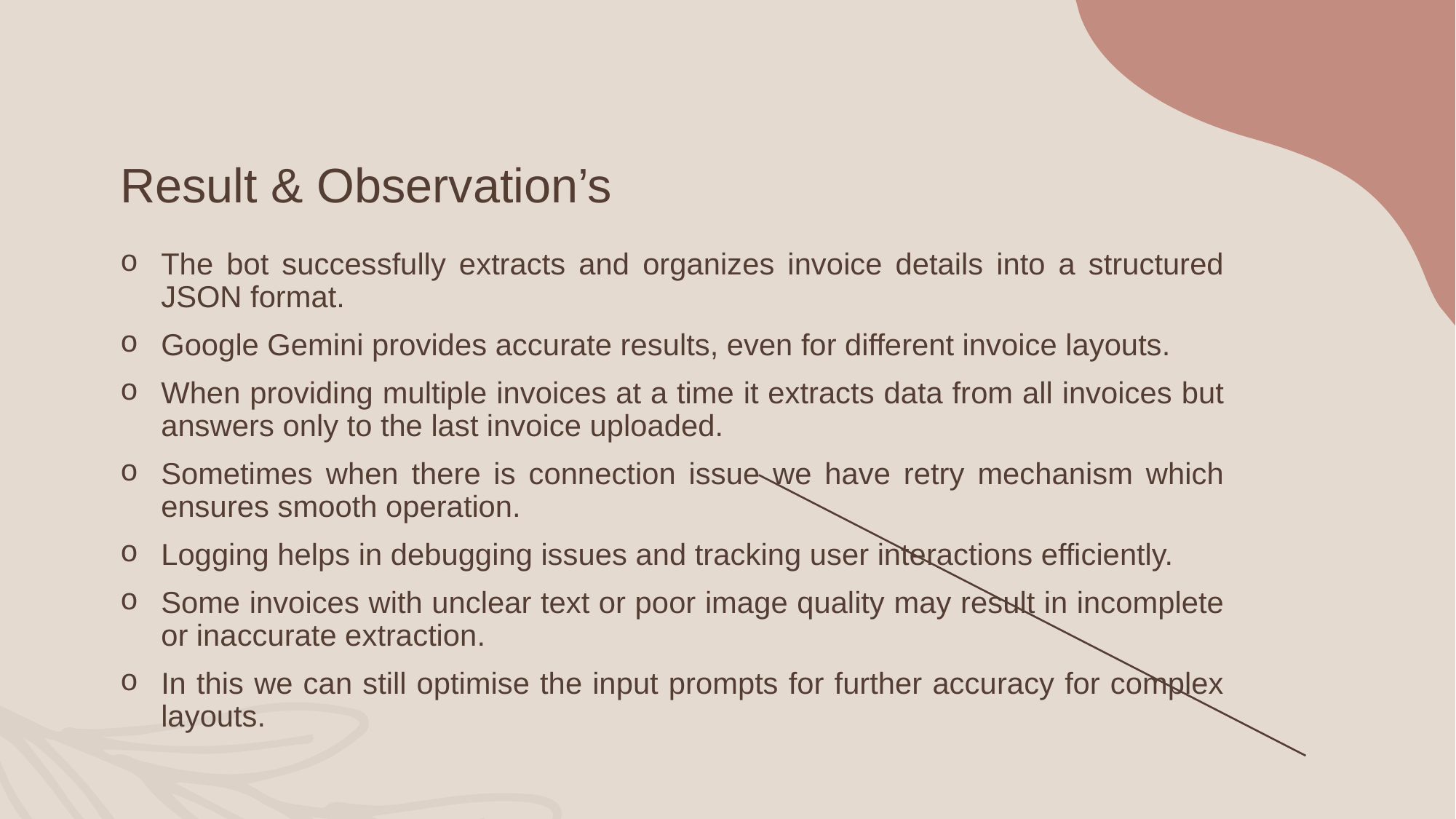

# Result & Observation’s
The bot successfully extracts and organizes invoice details into a structured JSON format.
Google Gemini provides accurate results, even for different invoice layouts.
When providing multiple invoices at a time it extracts data from all invoices but answers only to the last invoice uploaded.
Sometimes when there is connection issue we have retry mechanism which ensures smooth operation.
Logging helps in debugging issues and tracking user interactions efficiently.
Some invoices with unclear text or poor image quality may result in incomplete or inaccurate extraction.
In this we can still optimise the input prompts for further accuracy for complex layouts.